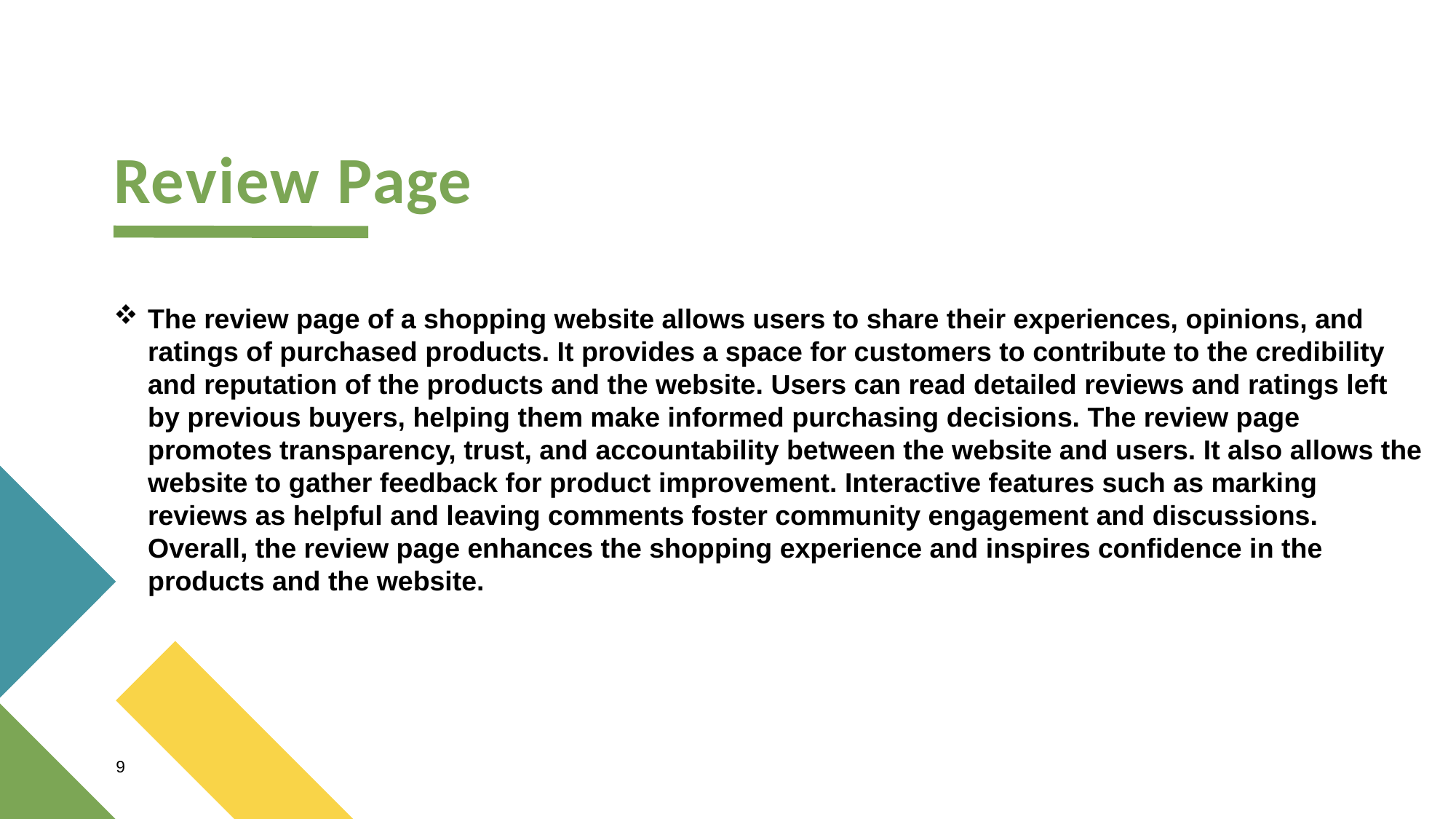

# Review Page
The review page of a shopping website allows users to share their experiences, opinions, and ratings of purchased products. It provides a space for customers to contribute to the credibility and reputation of the products and the website. Users can read detailed reviews and ratings left by previous buyers, helping them make informed purchasing decisions. The review page promotes transparency, trust, and accountability between the website and users. It also allows the website to gather feedback for product improvement. Interactive features such as marking reviews as helpful and leaving comments foster community engagement and discussions. Overall, the review page enhances the shopping experience and inspires confidence in the products and the website.
9